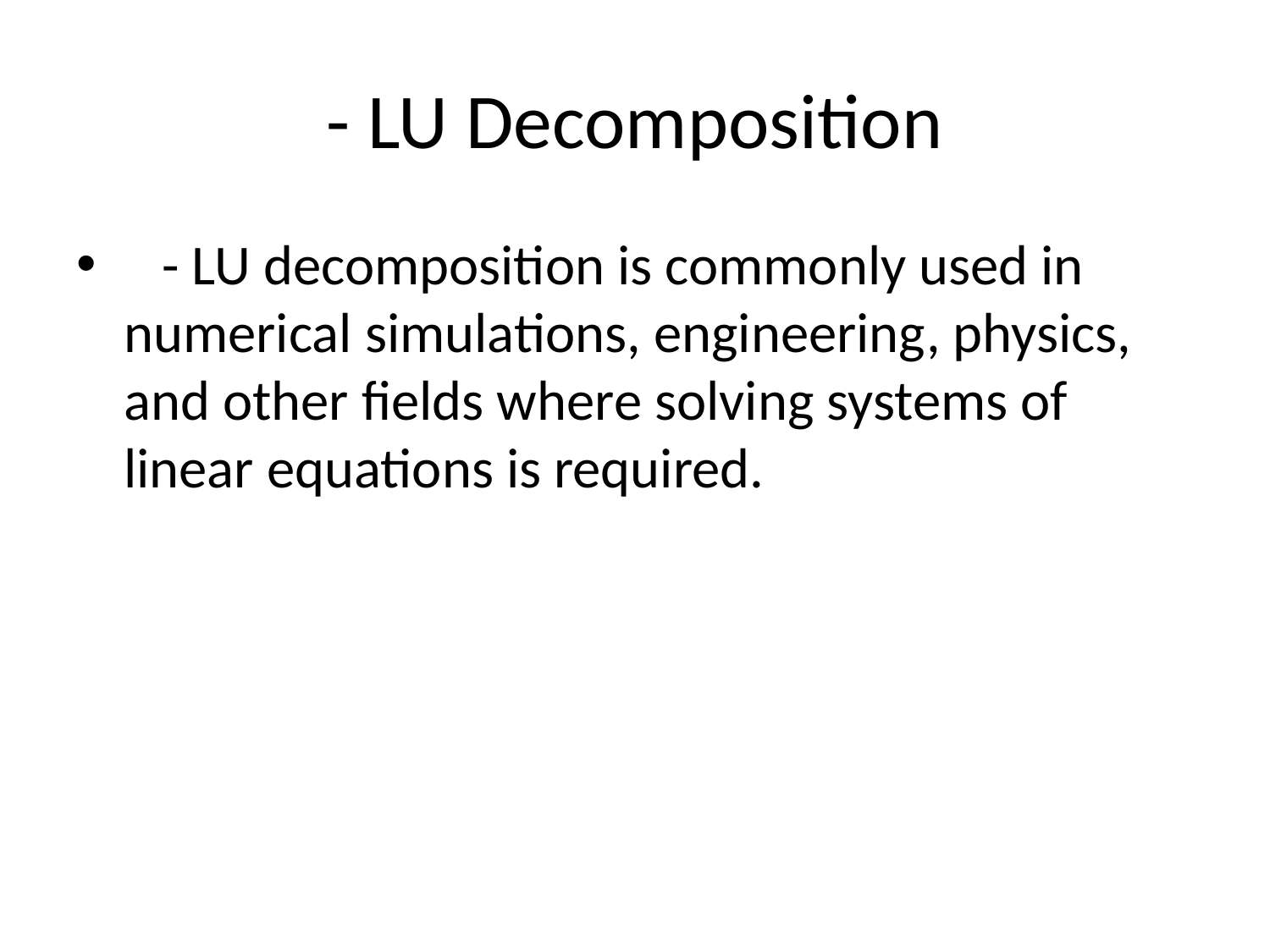

# - LU Decomposition
   - LU decomposition is commonly used in numerical simulations, engineering, physics, and other fields where solving systems of linear equations is required.